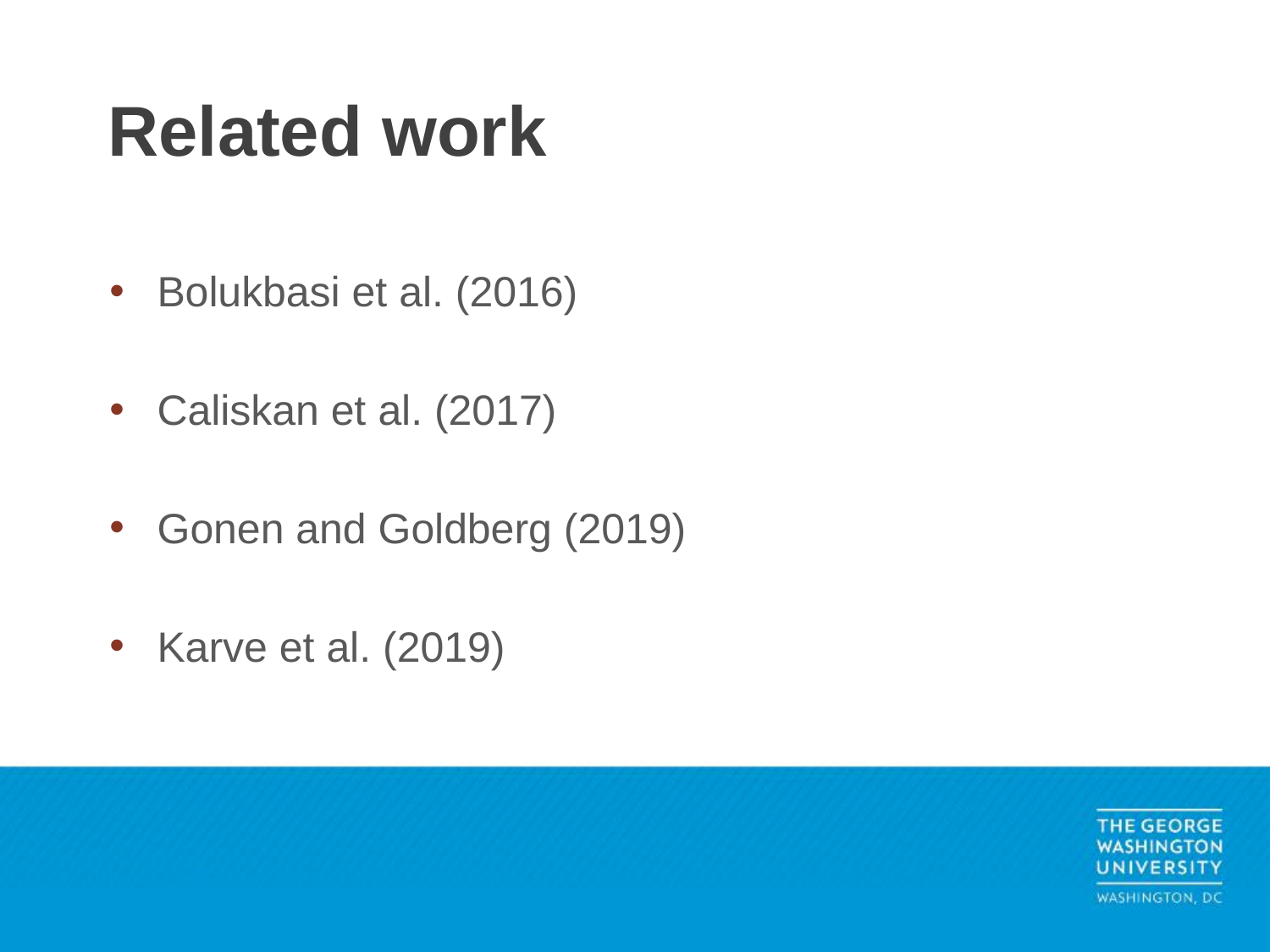

# Related work
Bolukbasi et al. (2016)

Caliskan et al. (2017)

Gonen and Goldberg (2019)

Karve et al. (2019)